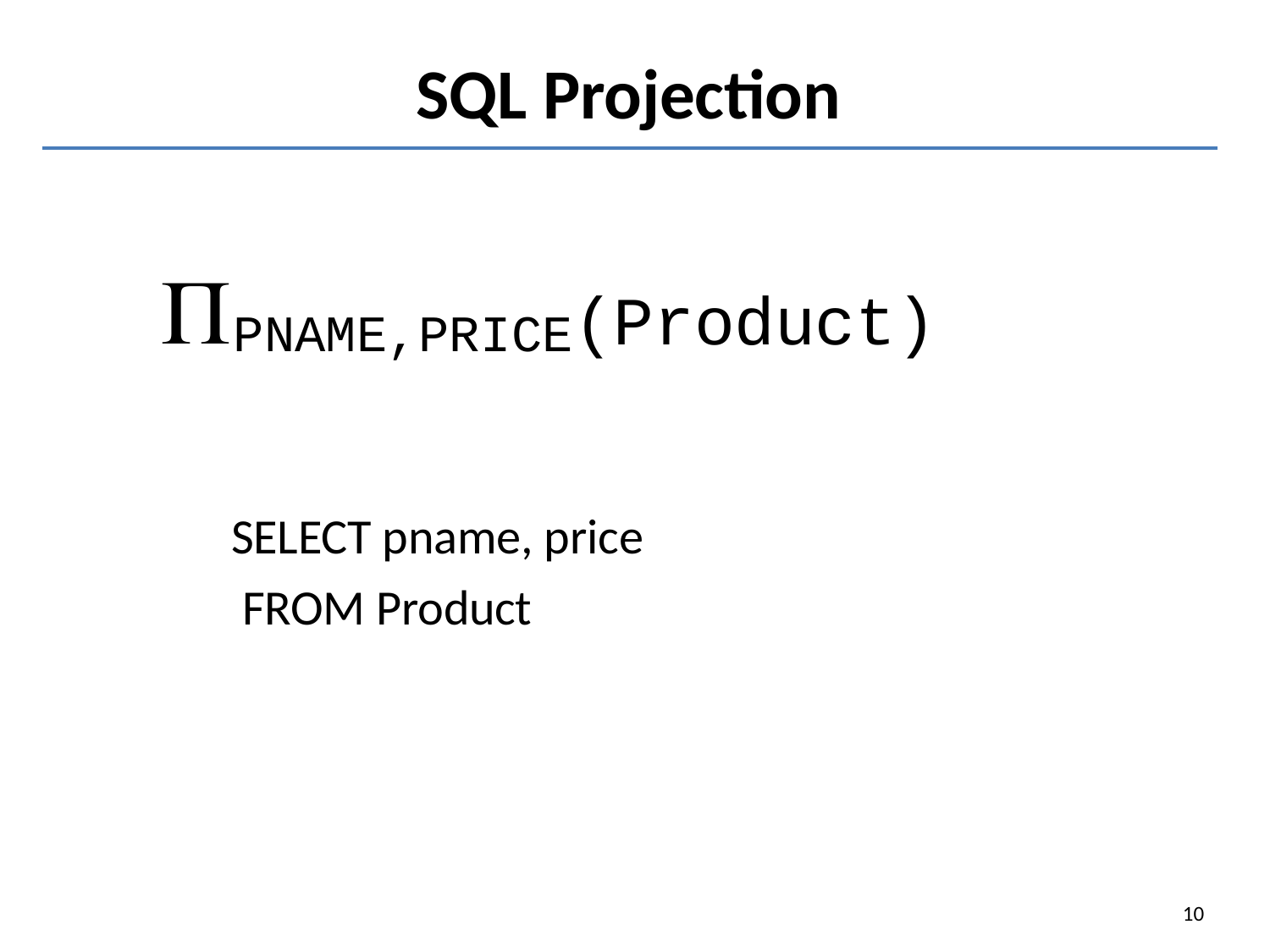

# SQL Projection
ΠPNAME,PRICE(Product)
SELECT pname, price  FROM Product
10